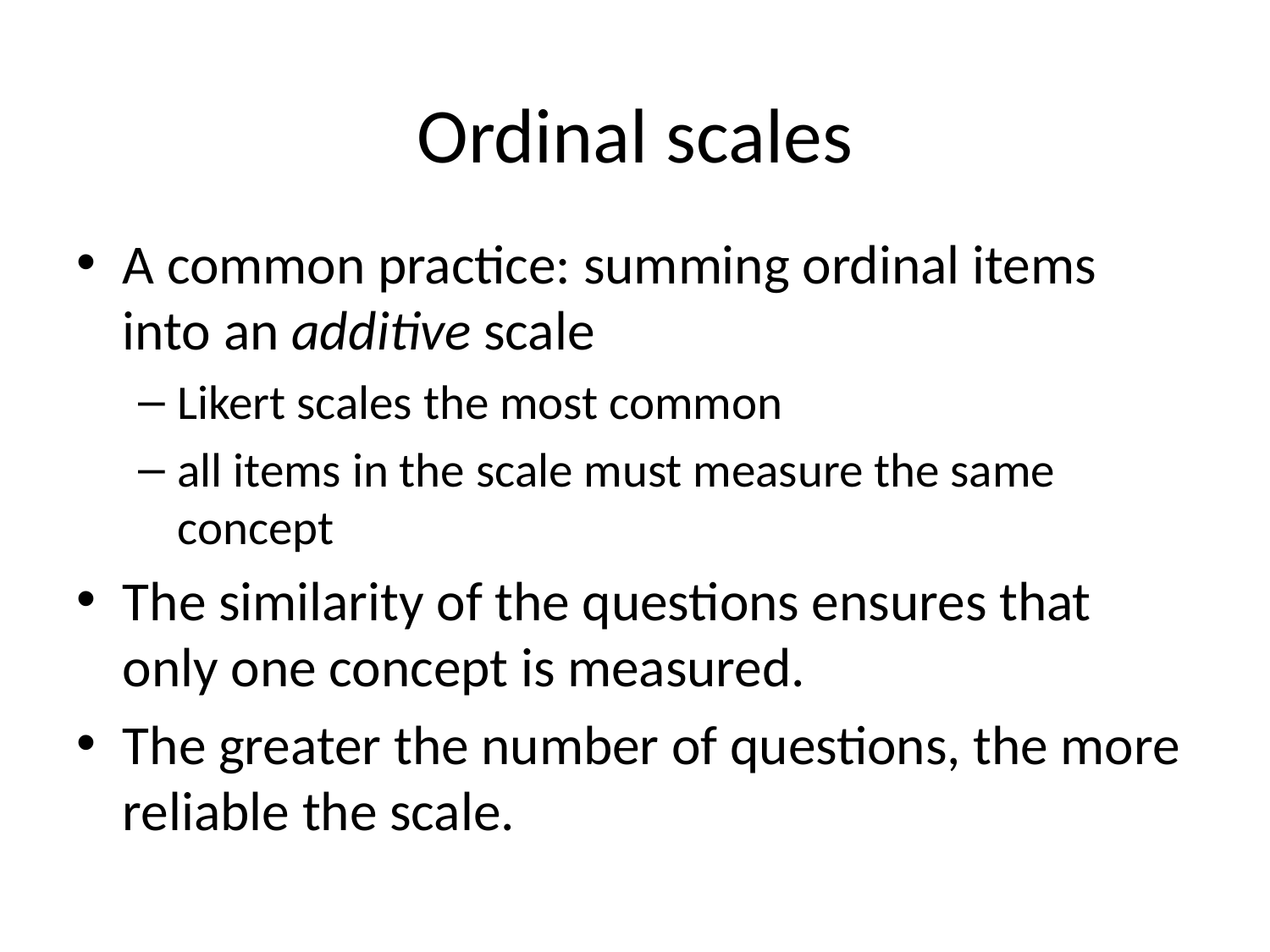

# Ordinal scales
A common practice: summing ordinal items into an additive scale
Likert scales the most common
all items in the scale must measure the same concept
The similarity of the questions ensures that only one concept is measured.
The greater the number of questions, the more reliable the scale.